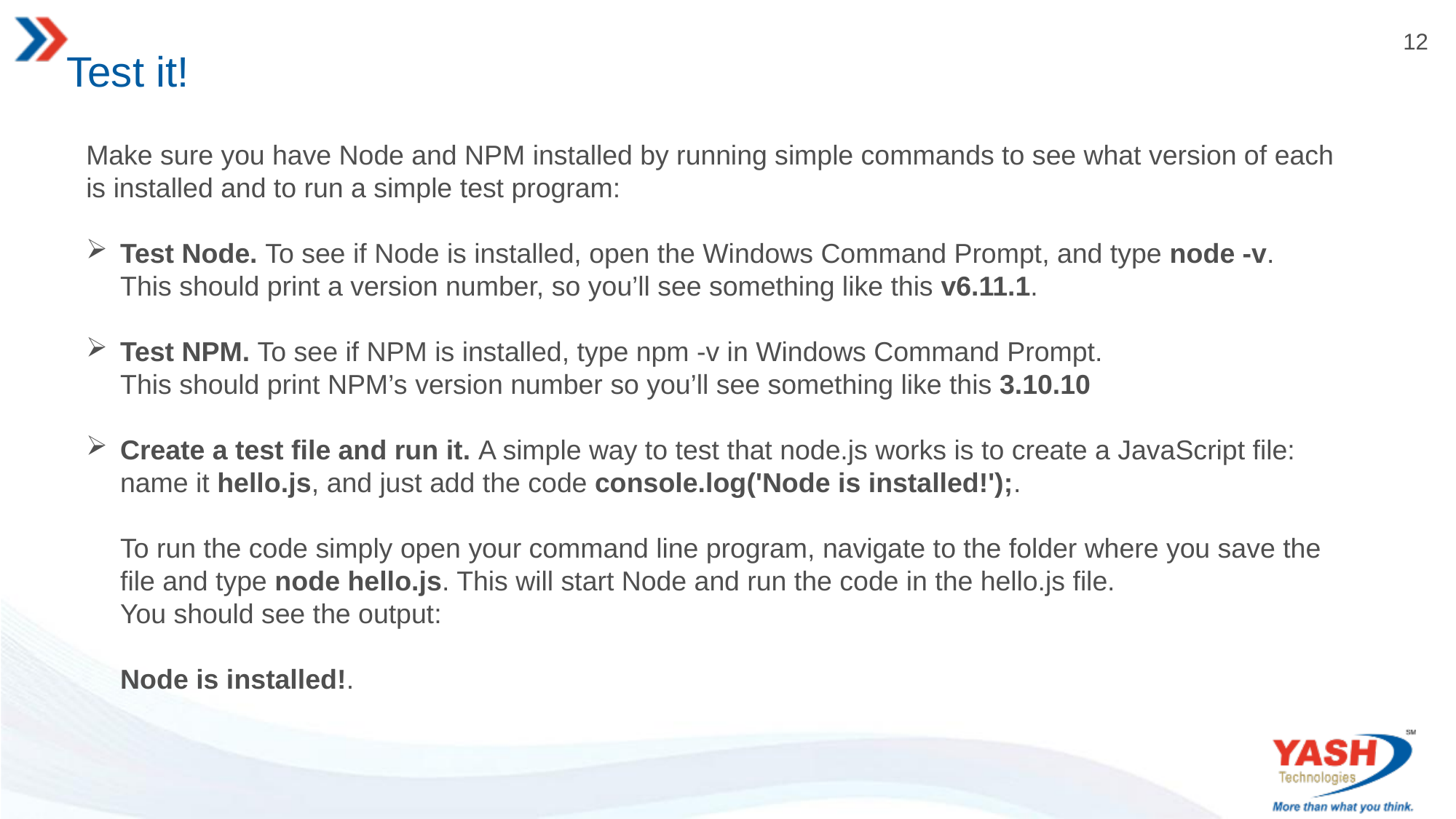

# Test it!
Make sure you have Node and NPM installed by running simple commands to see what version of each is installed and to run a simple test program:
Test Node. To see if Node is installed, open the Windows Command Prompt, and type node -v.
This should print a version number, so you’ll see something like this v6.11.1.
Test NPM. To see if NPM is installed, type npm -v in Windows Command Prompt.
This should print NPM’s version number so you’ll see something like this 3.10.10
Create a test file and run it. A simple way to test that node.js works is to create a JavaScript file: name it hello.js, and just add the code console.log('Node is installed!');.
To run the code simply open your command line program, navigate to the folder where you save the file and type node hello.js. This will start Node and run the code in the hello.js file.
You should see the output:
Node is installed!.